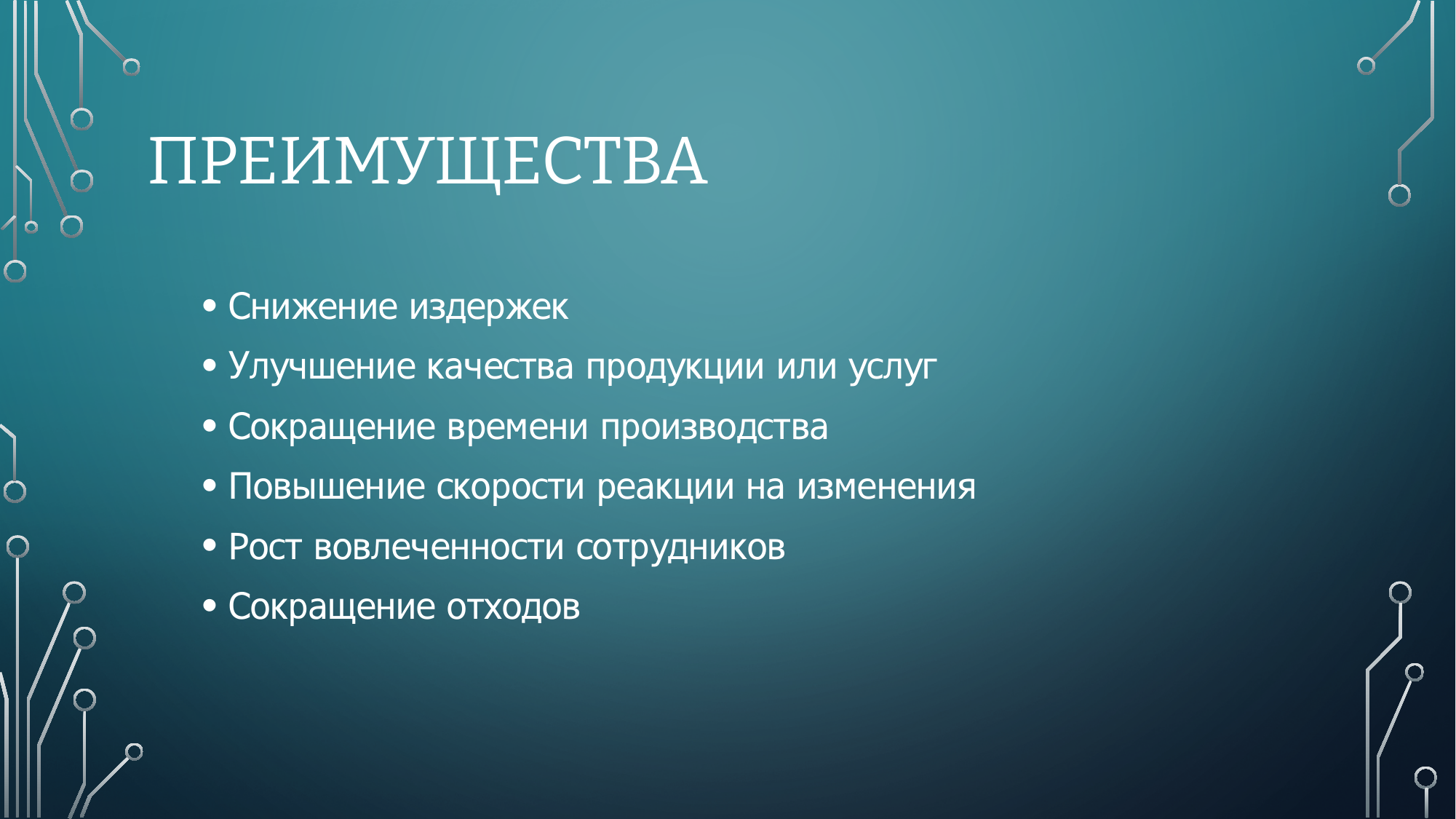

# Преимущества
Снижение издержек
Улучшение качества продукции или услуг
Сокращение времени производства
Повышение скорости реакции на изменения
Рост вовлеченности сотрудников
Сокращение отходов